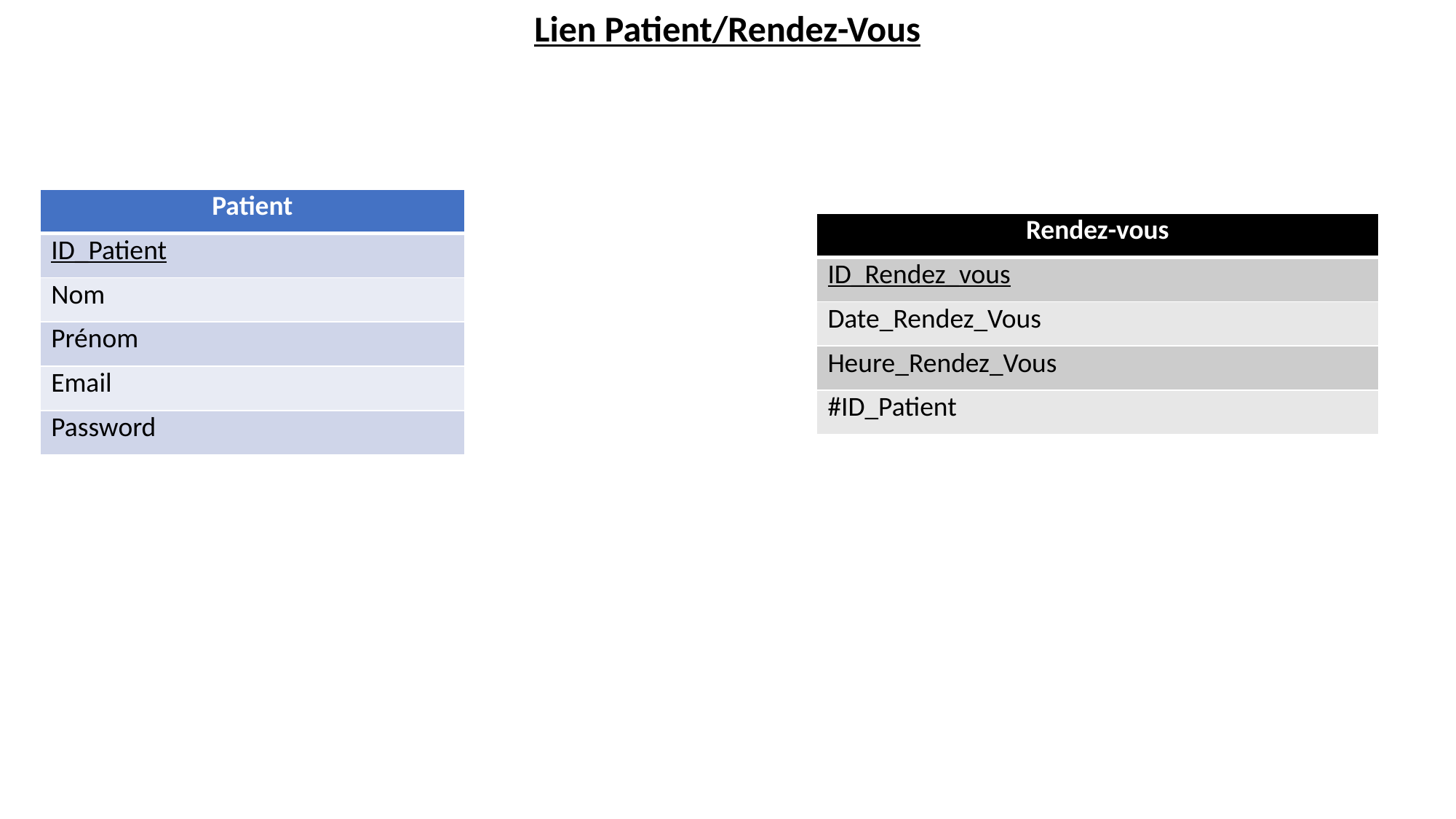

Lien Patient/Rendez-Vous
| Patient |
| --- |
| ID\_Patient |
| Nom |
| Prénom |
| Email |
| Password |
| Rendez-vous |
| --- |
| ID\_Rendez\_vous |
| Date\_Rendez\_Vous |
| Heure\_Rendez\_Vous |
| #ID\_Patient |